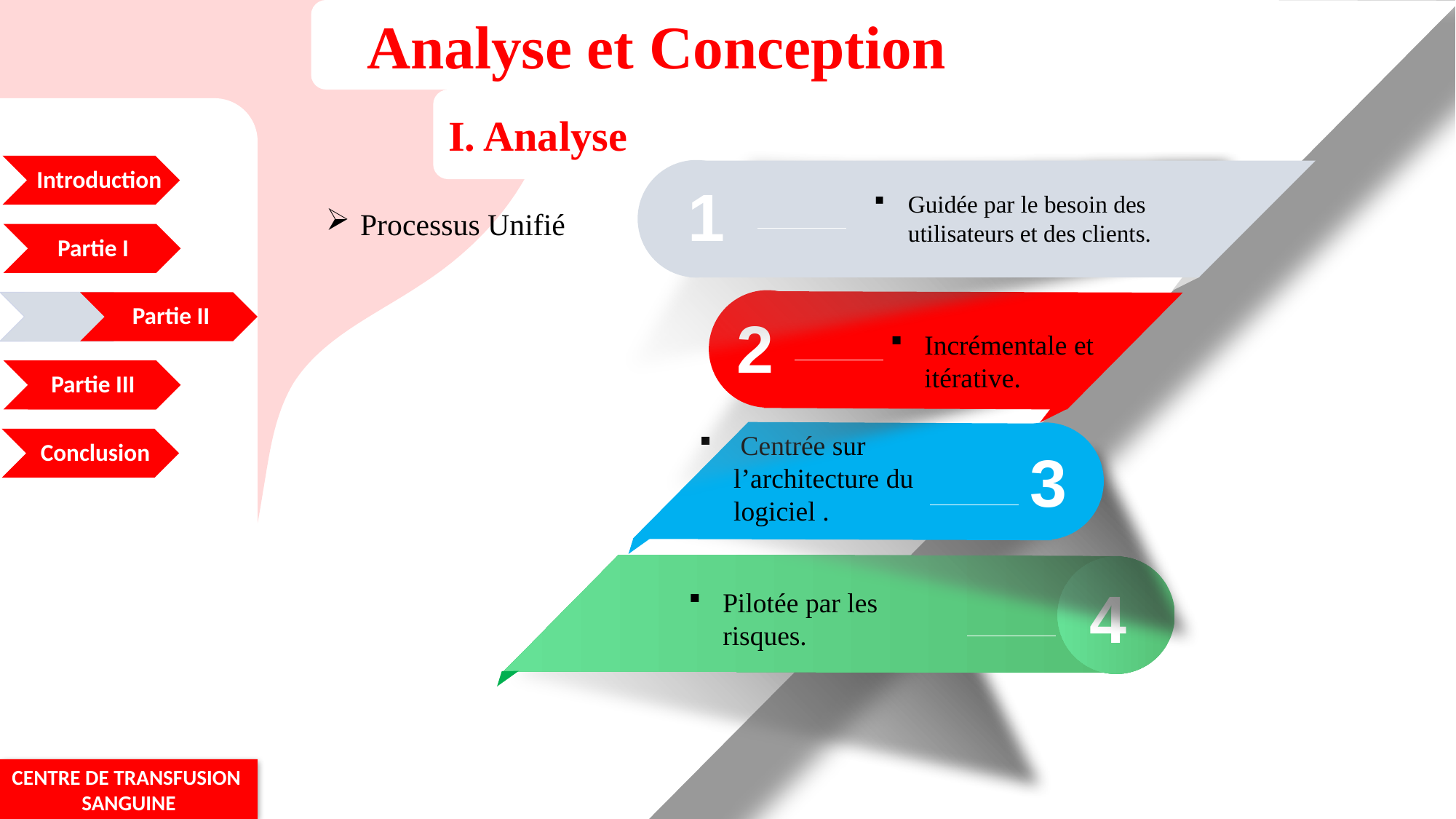

Analyse et Conception

I. Analyse

Introduction
        .

1
Guidée par le besoin des utilisateurs et des clients.
Processus Unifié

Partie I

Incrémentale et itérative.

          .

Partie II
2

Partie III

 Centrée sur l’architecture du logiciel .

   Conclusion

3

4

Pilotée par les risques.

CENTRE DE TRANSFUSION  SANGUINE